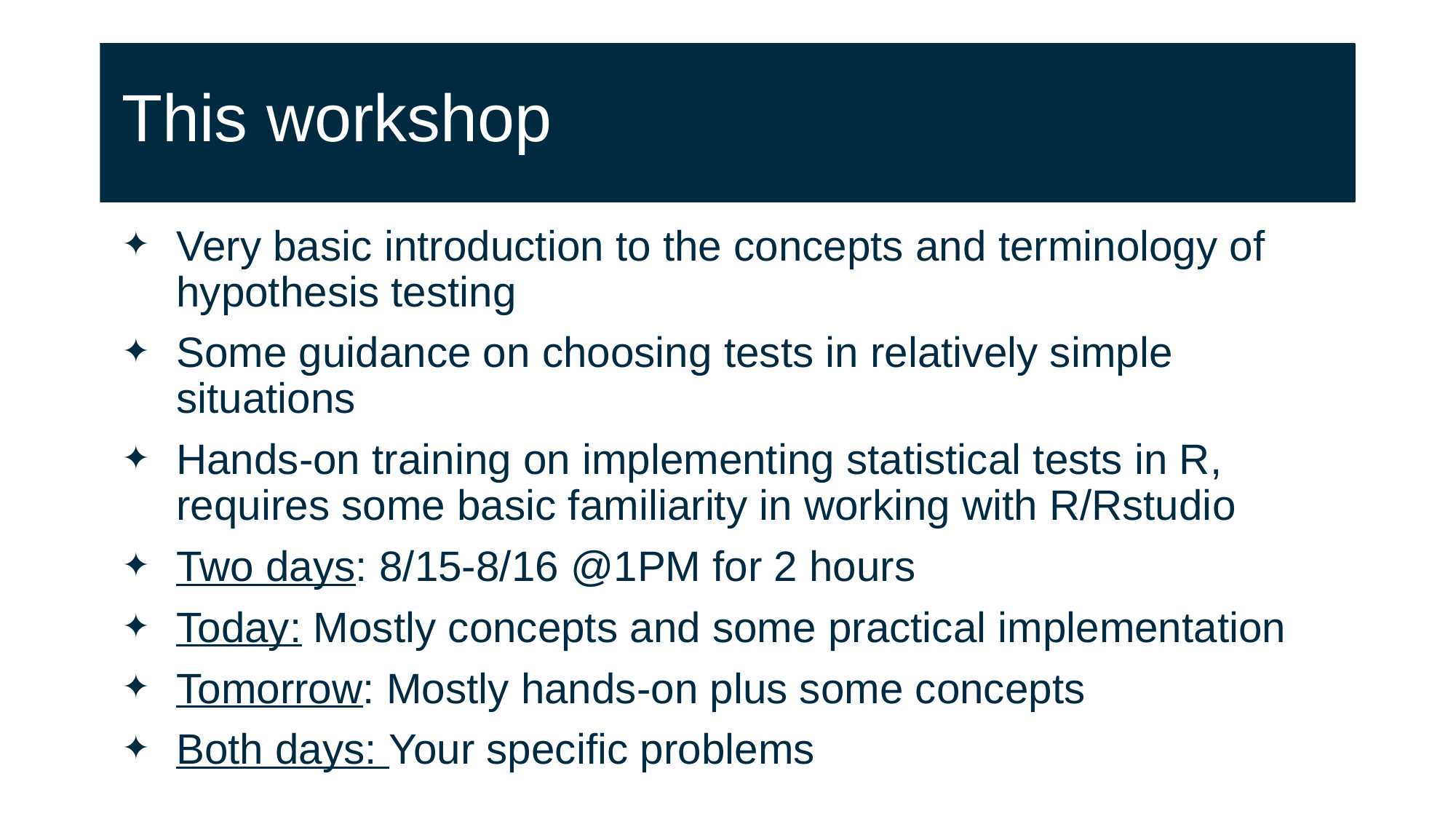

# This workshop
Very basic introduction to the concepts and terminology of hypothesis testing
Some guidance on choosing tests in relatively simple situations
Hands-on training on implementing statistical tests in R, requires some basic familiarity in working with R/Rstudio
Two days: 8/15-8/16 @1PM for 2 hours
Today: Mostly concepts and some practical implementation
Tomorrow: Mostly hands-on plus some concepts
Both days: Your specific problems